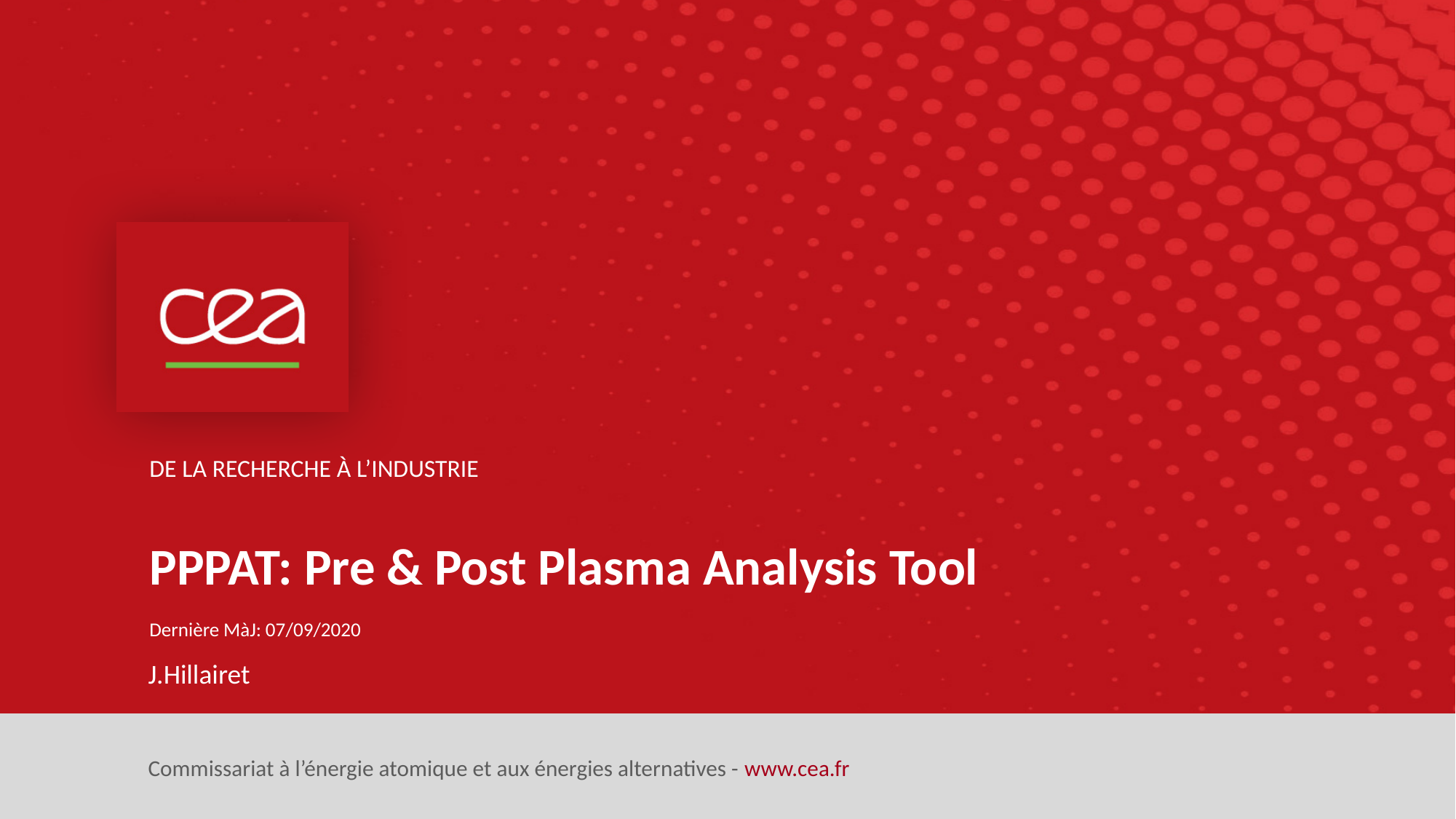

PPPAT: Pre & Post Plasma Analysis Tool
Dernière MàJ: 07/09/2020
J.Hillairet